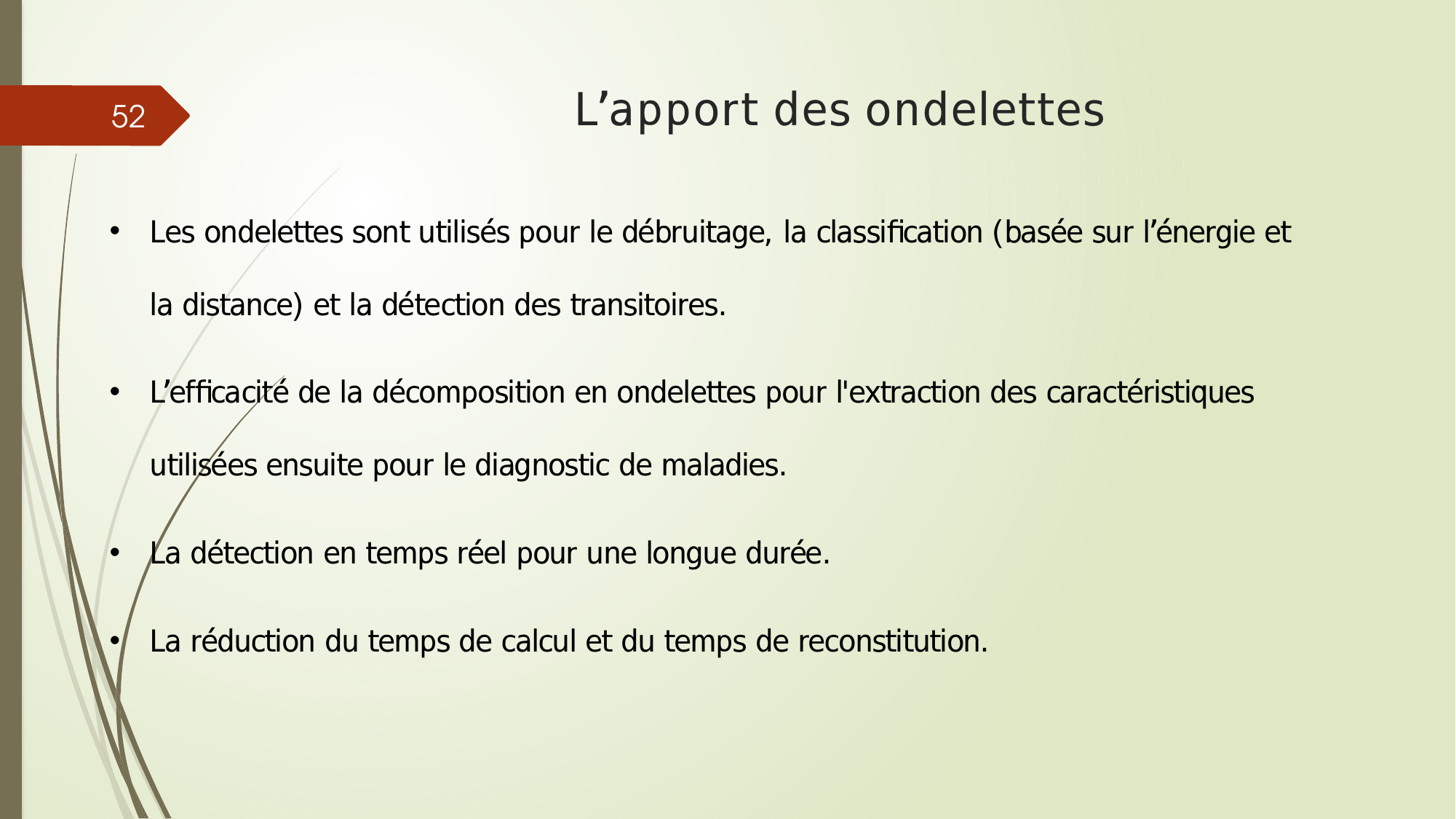

# L’apport des ondelettes
52
Les ondelettes sont utilisés pour le débruitage, la classification (basée sur l’énergie et la distance) et la détection des transitoires.
L’efficacité de la décomposition en ondelettes pour l'extraction des caractéristiques utilisées ensuite pour le diagnostic de maladies.
La détection en temps réel pour une longue durée.
La réduction du temps de calcul et du temps de reconstitution.